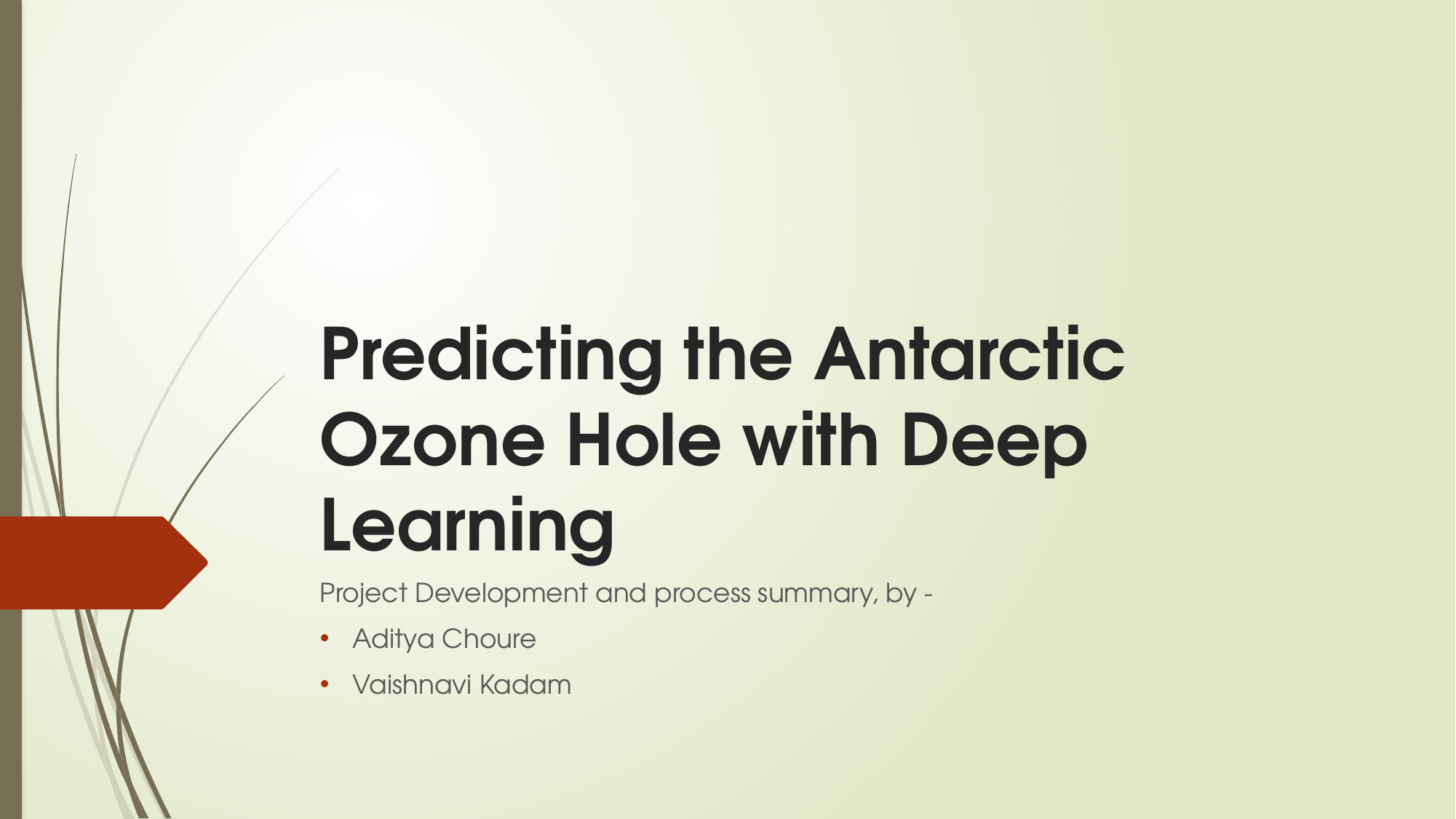

# Predicting the Antarctic Ozone Hole with Deep Learning
Project Development and process summary, by -
Aditya Choure
Vaishnavi Kadam